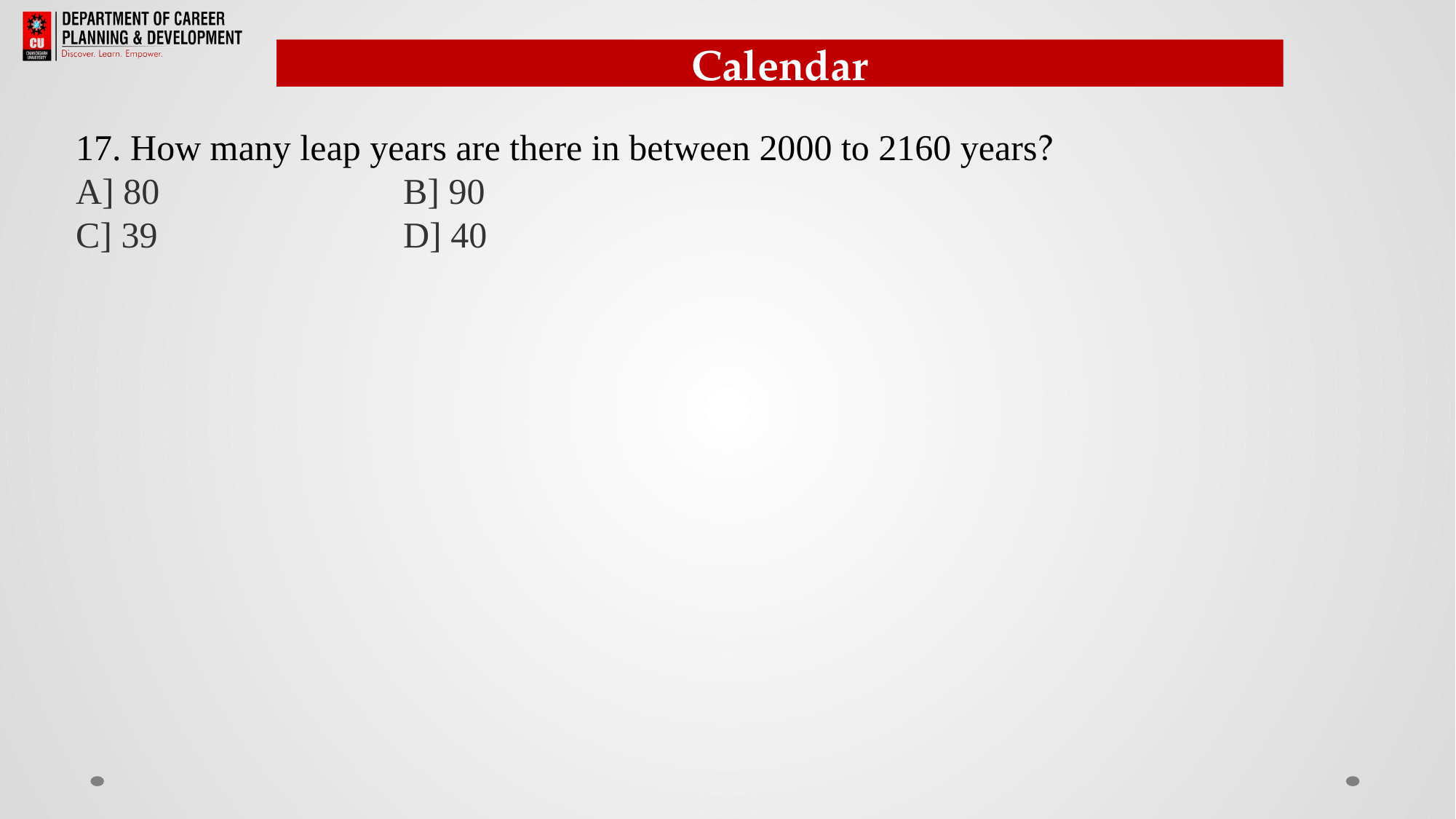

Calendar
17. How many leap years are there in between 2000 to 2160 years?
A] 80          		B] 90
C] 39			D] 40